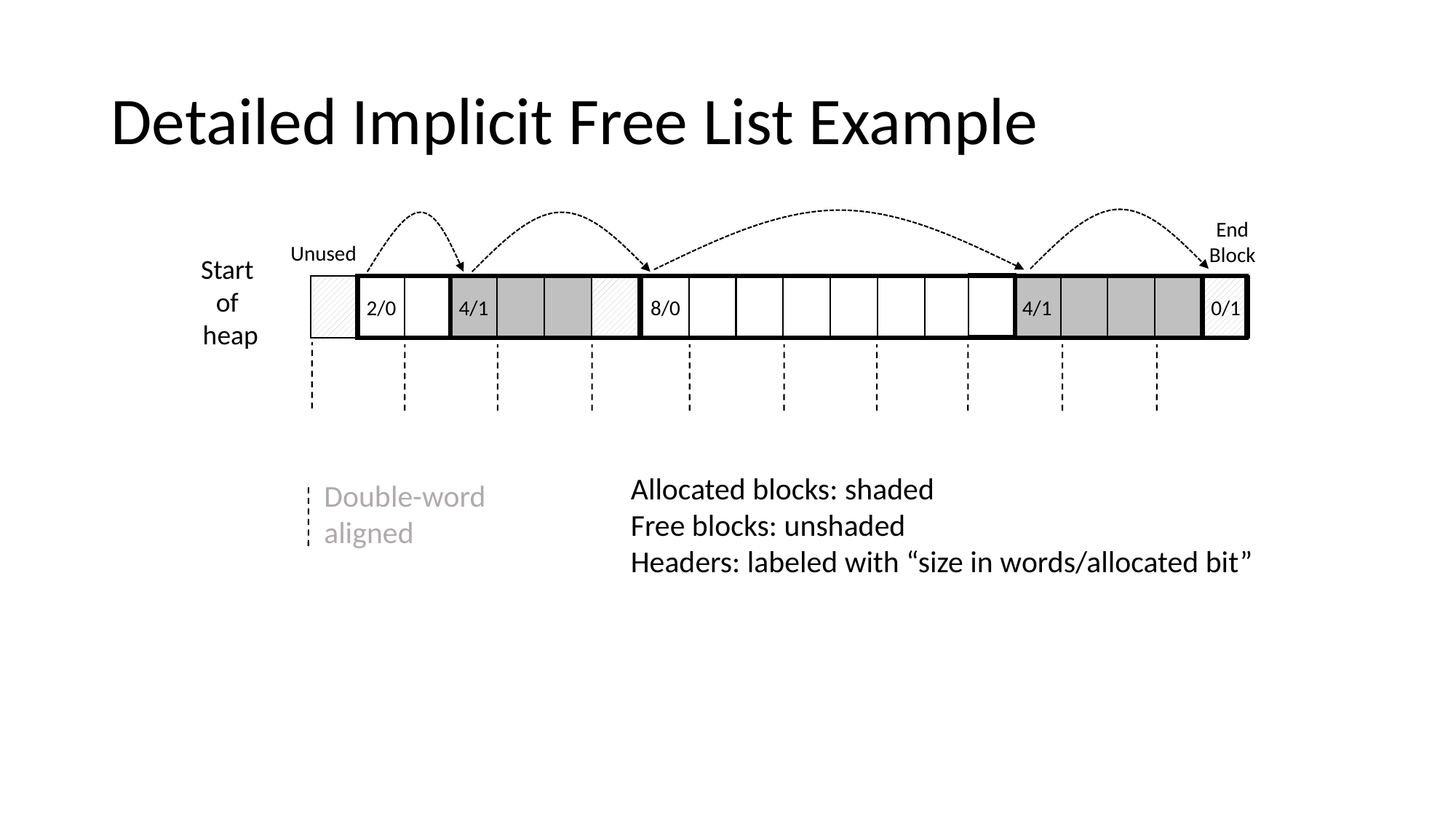

# Detailed Implicit Free List Example

End
Block

Unused
Start
of
heap

2/0

4/1

8/0

4/1

0/1

Allocated blocks: shaded
Free blocks: unshaded
Headers: labeled with “size in words/allocated bit”
Double-word
aligned